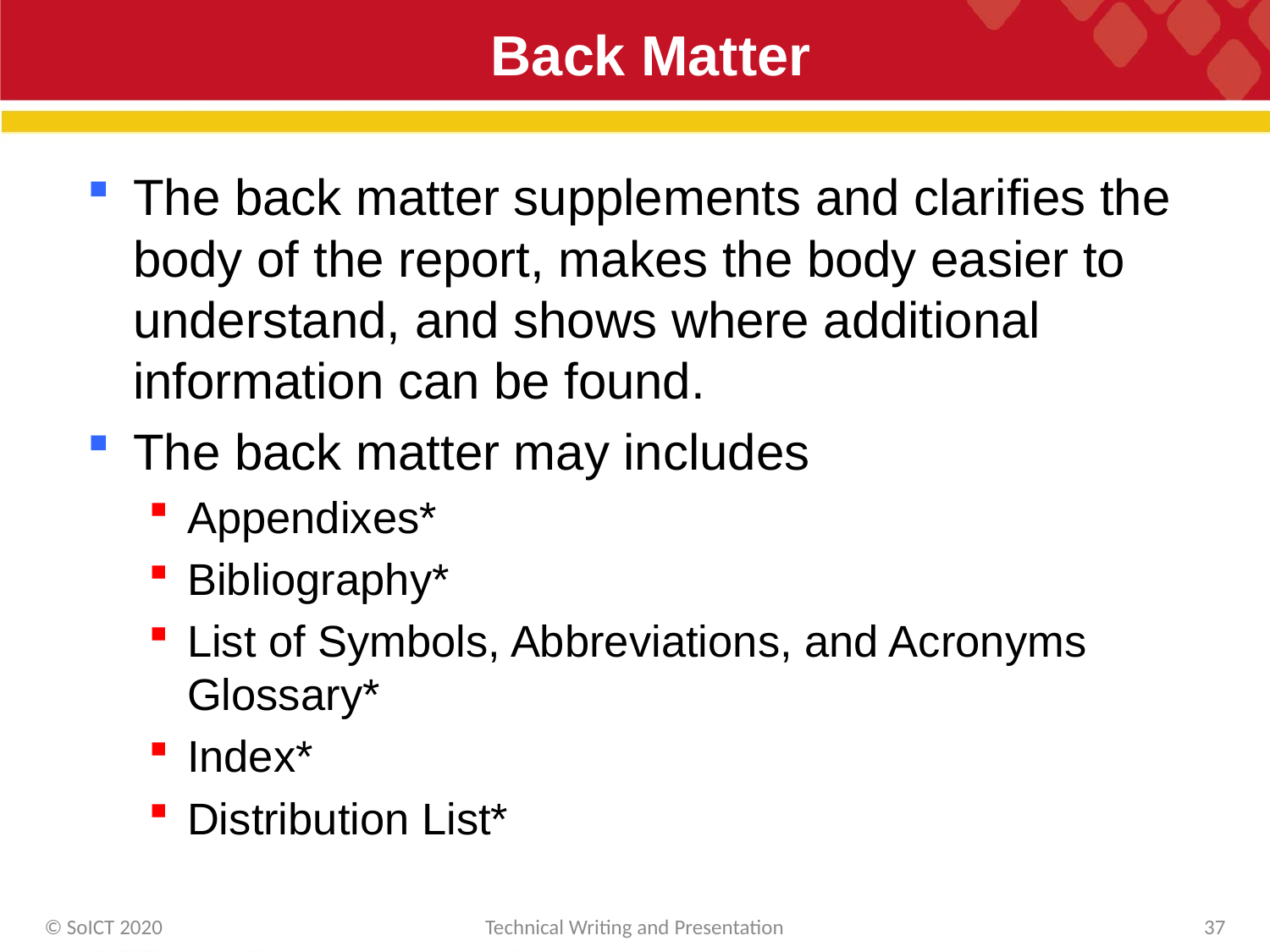

# Back Matter
The back matter supplements and clarifies the body of the report, makes the body easier to understand, and shows where additional information can be found.
The back matter may includes
Appendixes*
Bibliography*
List of Symbols, Abbreviations, and Acronyms Glossary*
Index*
Distribution List*
© SoICT 2020
Technical Writing and Presentation
37